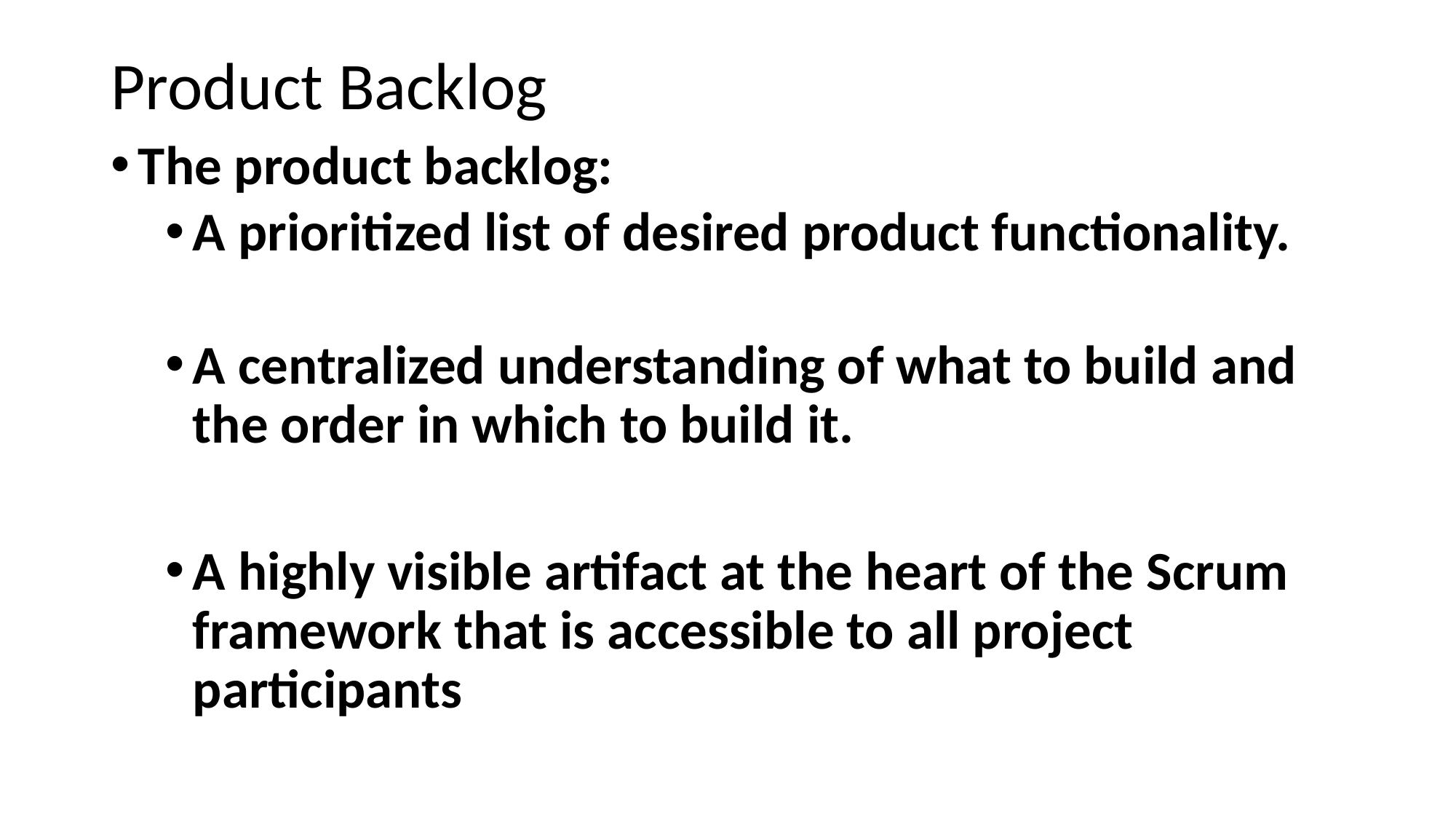

# Product Backlog
The product backlog:
A prioritized list of desired product functionality.

A centralized understanding of what to build and the order in which to build it.

A highly visible artifact at the heart of the Scrum framework that is accessible to all project participants